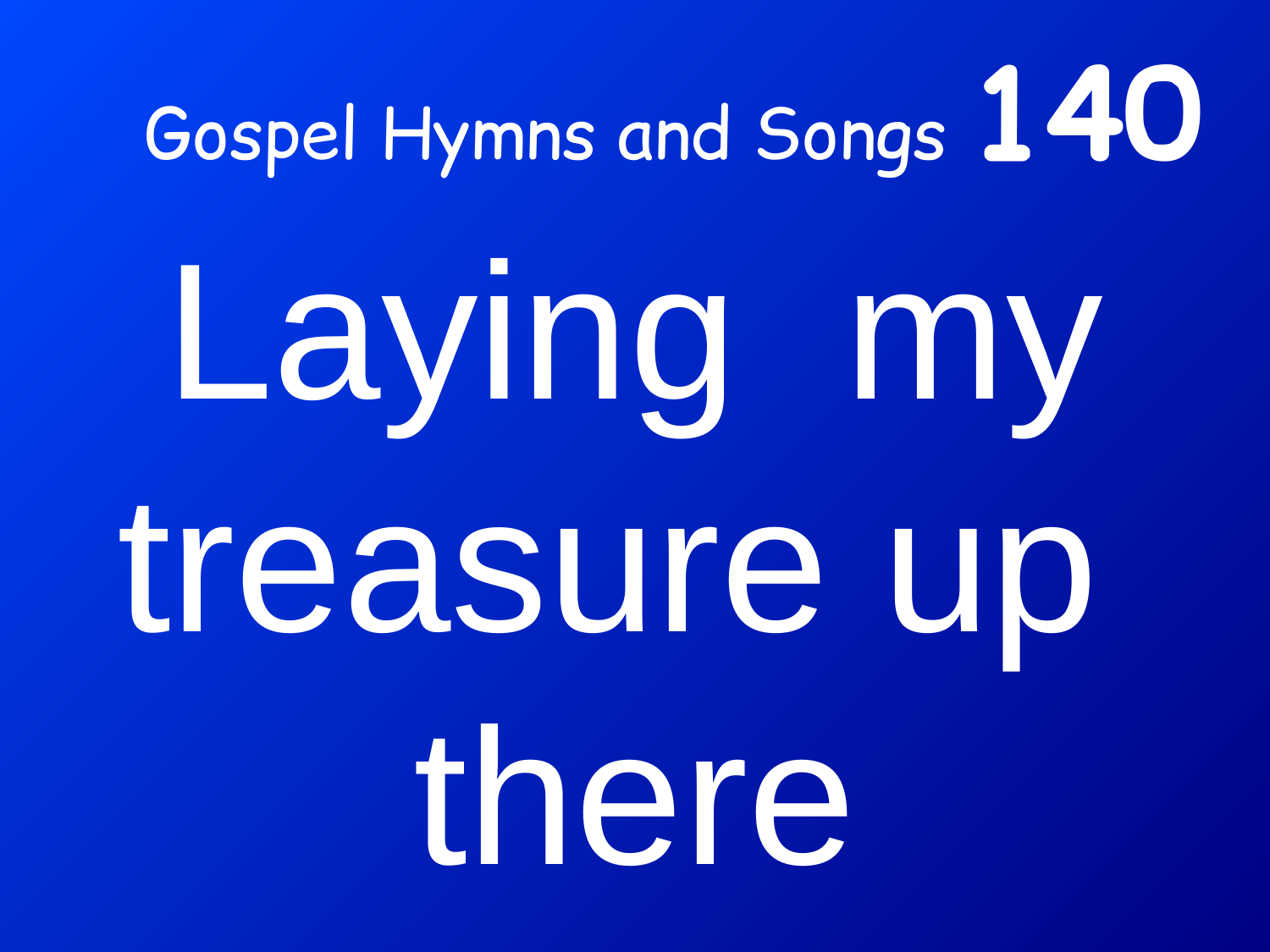

# Gospel Hymns and Songs 140
Laying  my treasure up  there